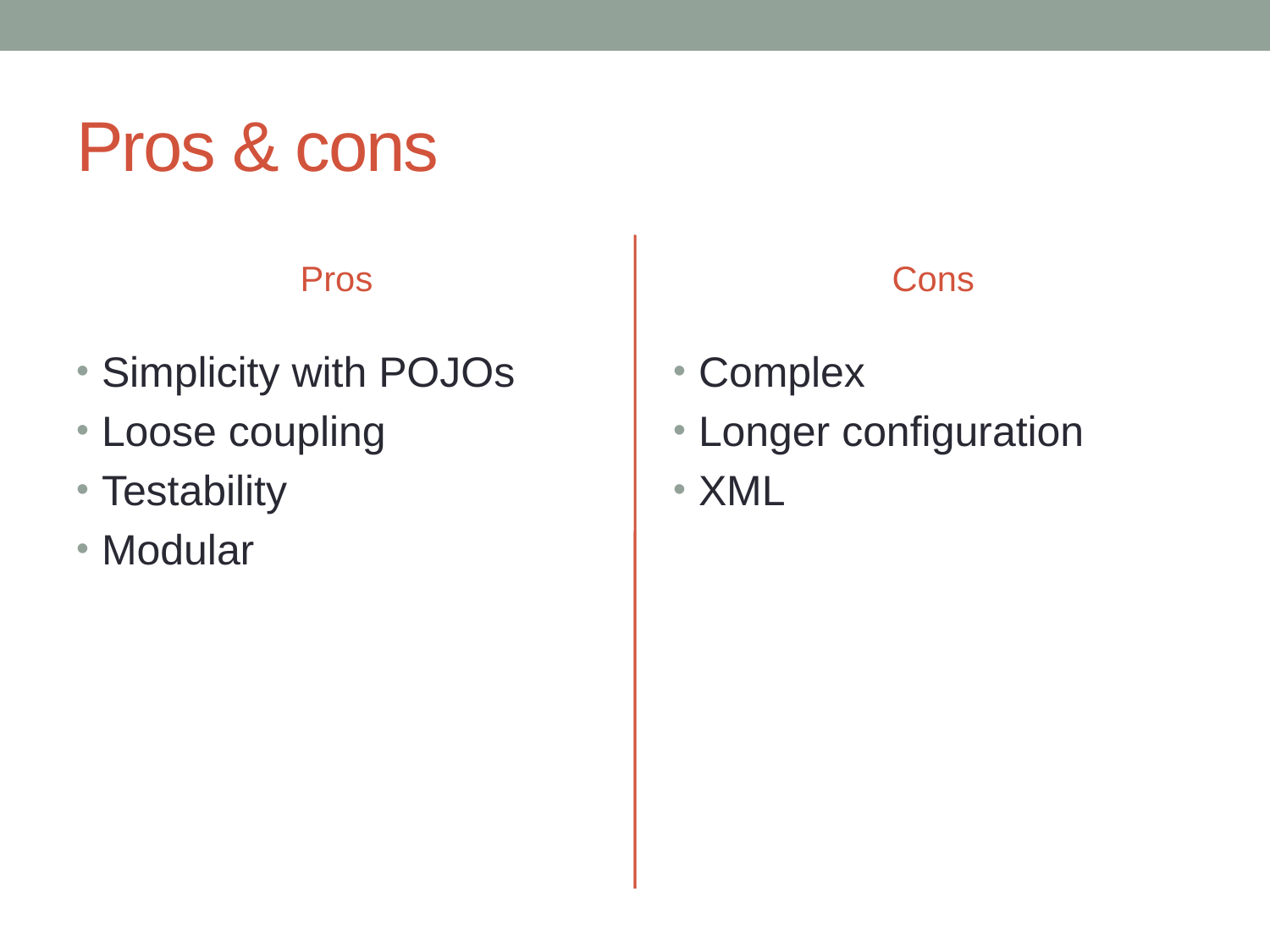

# Pros & cons
Pros
Cons
Simplicity with POJOs
Loose coupling
Testability
Modular
Complex
Longer configuration
XML